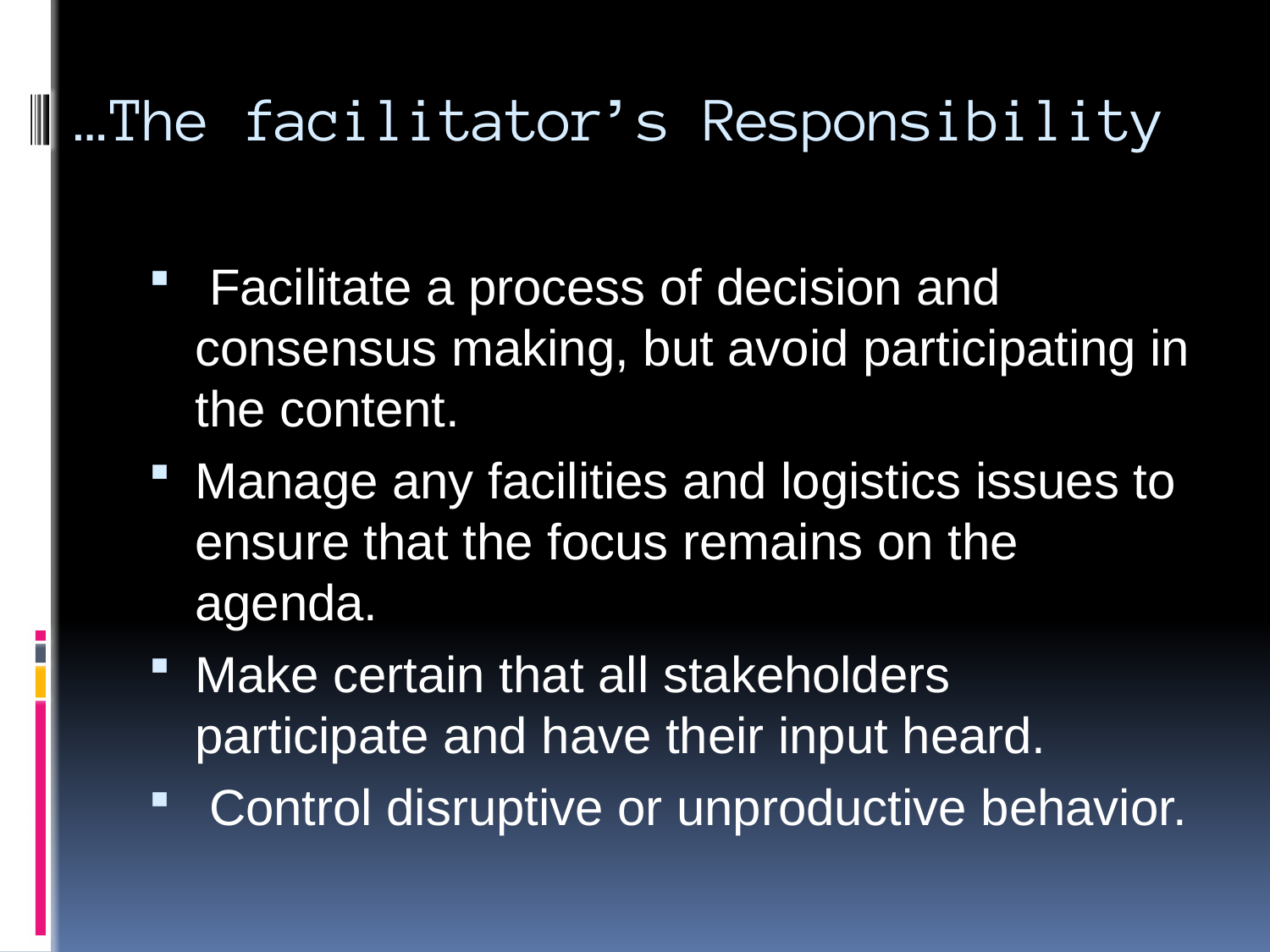

# …The facilitator’s Responsibility
 Facilitate a process of decision and consensus making, but avoid participating in the content.
Manage any facilities and logistics issues to ensure that the focus remains on the agenda.
Make certain that all stakeholders participate and have their input heard.
 Control disruptive or unproductive behavior.